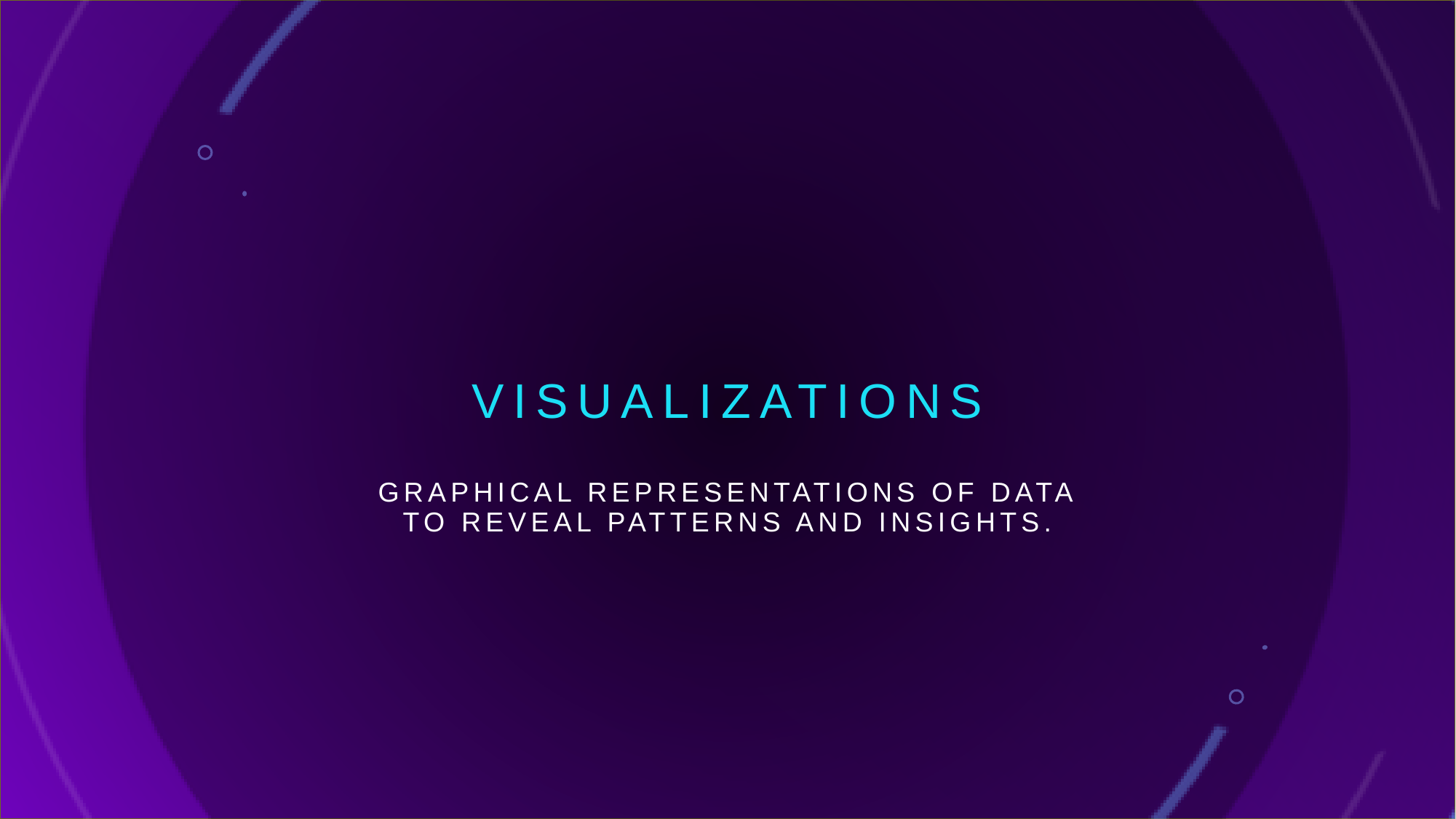

# Visualizations
Graphical representations of data to reveal patterns and insights.